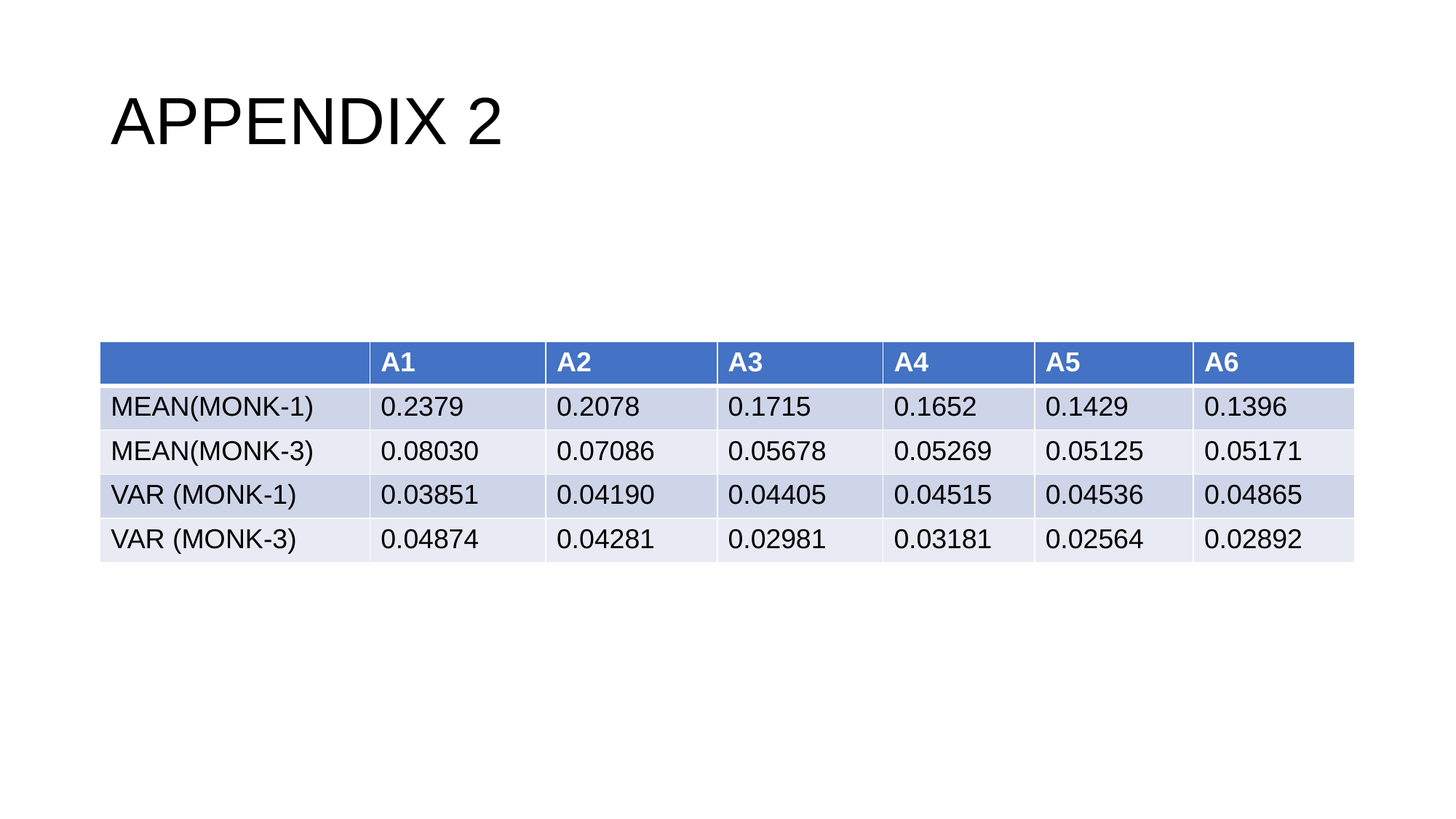

# APPENDIX 2
|  | A1 | A2 | A3 | A4 | A5 | A6 |
| --- | --- | --- | --- | --- | --- | --- |
| MEAN(MONK-1) | 0.2379 | 0.2078 | 0.1715 | 0.1652 | 0.1429 | 0.1396 |
| MEAN(MONK-3) | 0.08030 | 0.07086 | 0.05678 | 0.05269 | 0.05125 | 0.05171 |
| VAR (MONK-1) | 0.03851 | 0.04190 | 0.04405 | 0.04515 | 0.04536 | 0.04865 |
| VAR (MONK-3) | 0.04874 | 0.04281 | 0.02981 | 0.03181 | 0.02564 | 0.02892 |